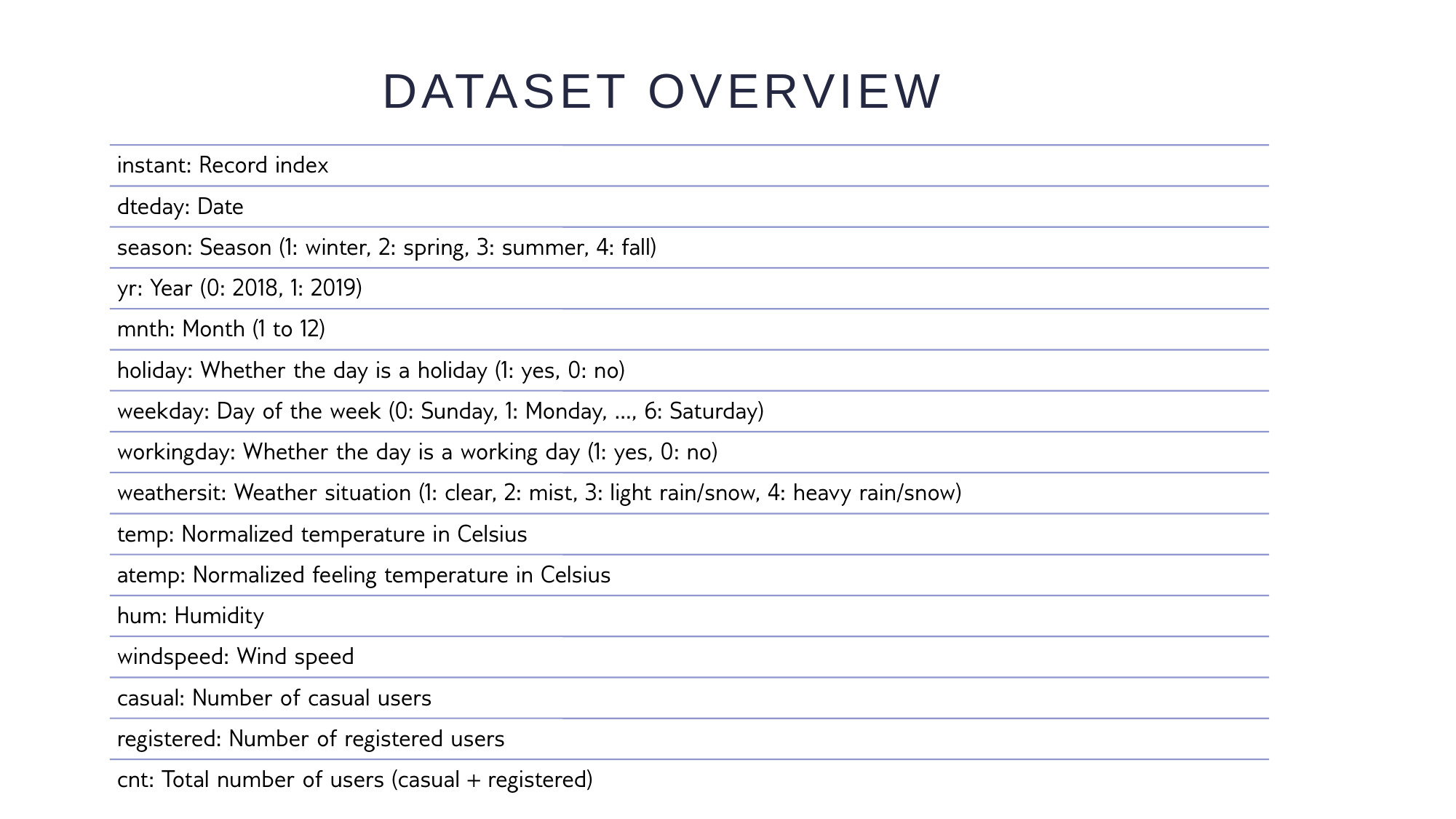

# Dataset Overview
instant: Record index
dteday: Date
season: Season (1: winter, 2: spring, 3: summer, 4: fall)
yr: Year (0: 2018, 1: 2019)
mnth: Month (1 to 12)
holiday: Whether the day is a holiday (1: yes, 0: no)
weekday: Day of the week (0: Sunday, 1: Monday, ..., 6: Saturday)
workingday: Whether the day is a working day (1: yes, 0: no)
weathersit: Weather situation (1: clear, 2: mist, 3: light rain/snow, 4: heavy rain/snow)
temp: Normalized temperature in Celsius
atemp: Normalized feeling temperature in Celsius
hum: Humidity
windspeed: Wind speed
casual: Number of casual users
registered: Number of registered users
cnt: Total number of users (casual + registered)